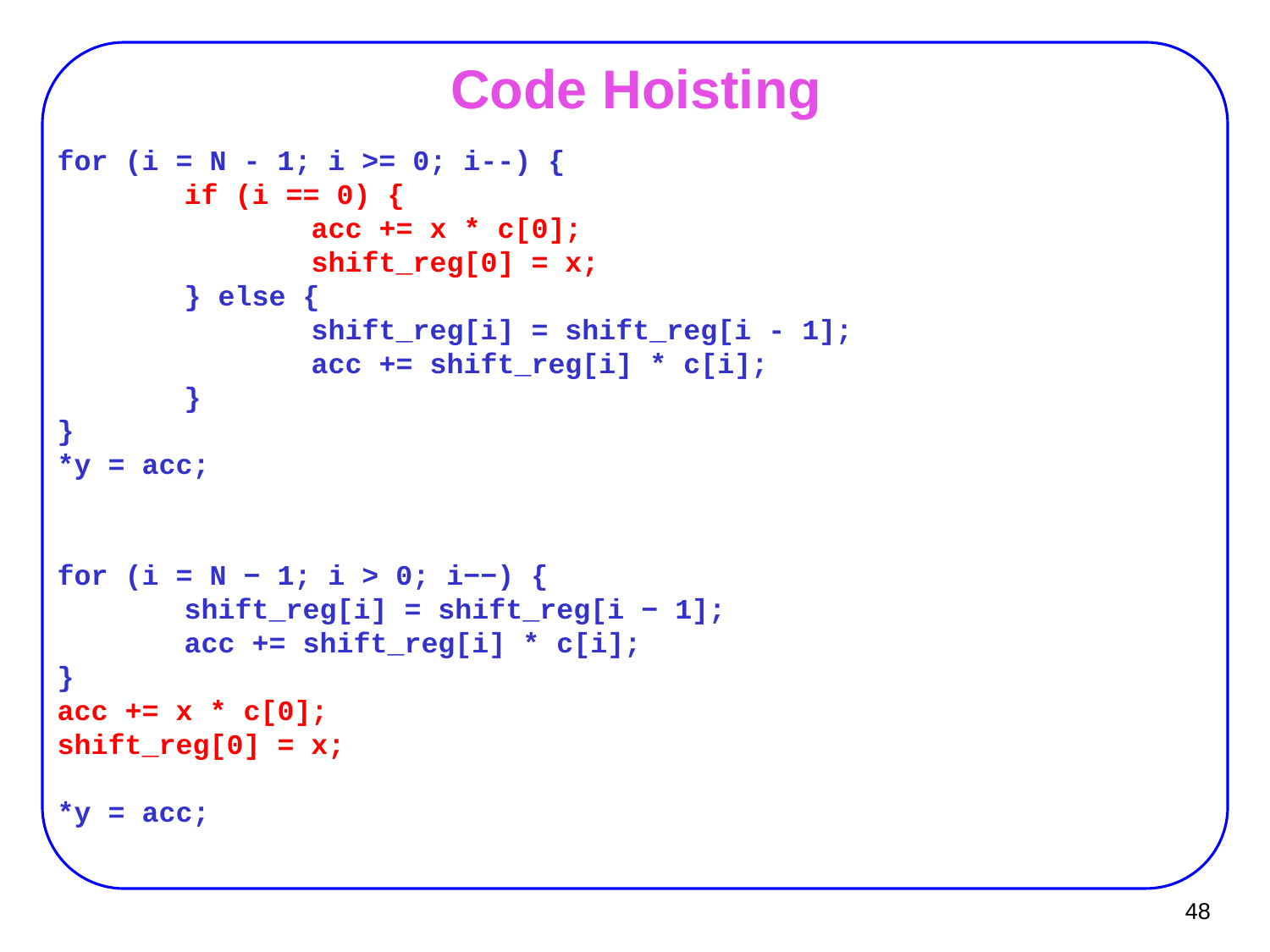

# Code Hoisting
for (i = N - 1; i >= 0; i--) {
	if (i == 0) {
		acc += x * c[0];
		shift_reg[0] = x;
	} else {
		shift_reg[i] = shift_reg[i - 1];
		acc += shift_reg[i] * c[i];
	}
}
*y = acc;

for (i = N − 1; i > 0; i−−) {
	shift_reg[i] = shift_reg[i − 1];
	acc += shift_reg[i] * c[i];
}
acc += x * c[0];
shift_reg[0] = x;

*y = acc;

48